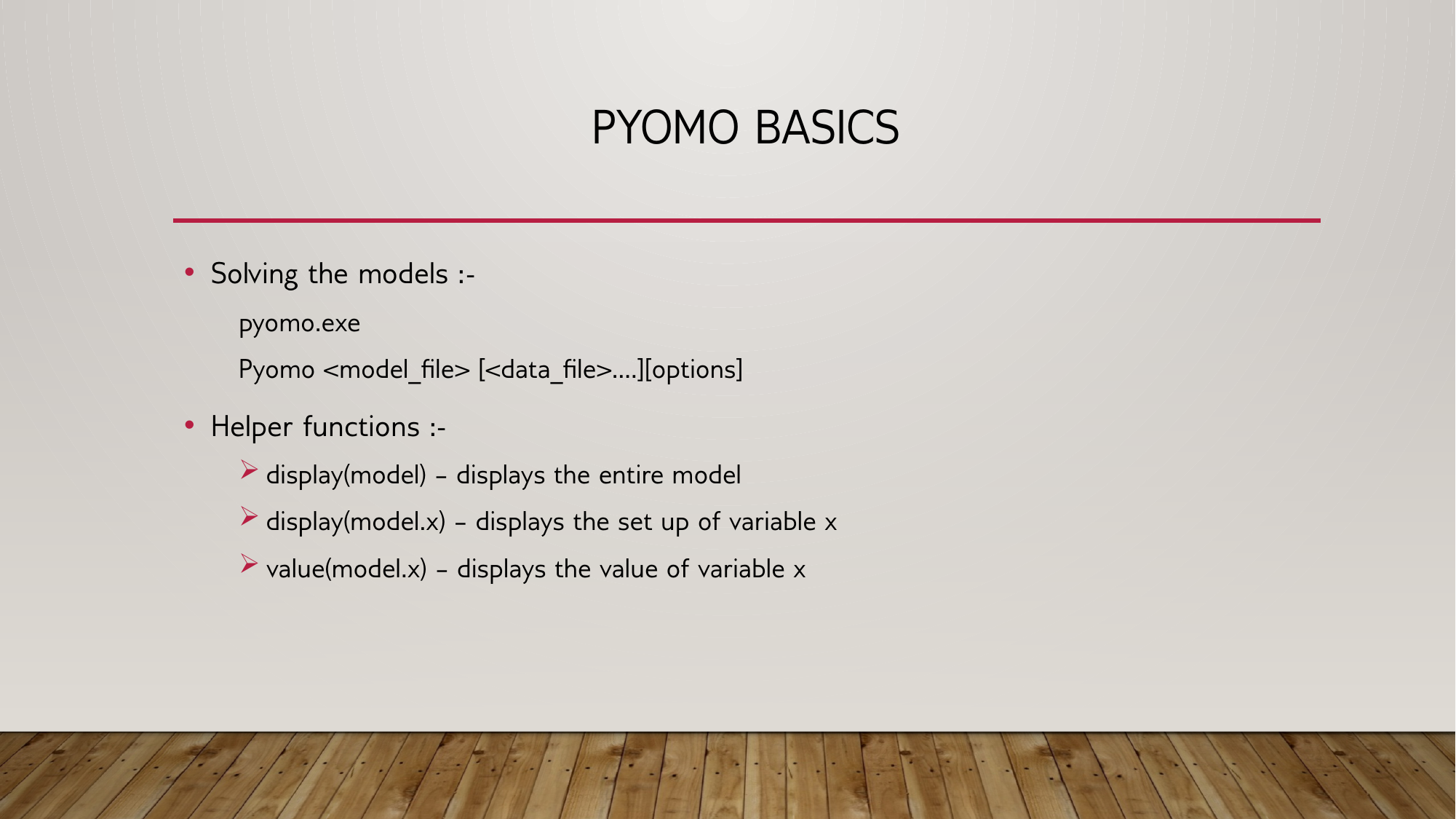

# Pyomo basics
Solving the models :-
pyomo.exe
Pyomo <model_file> [<data_file>….][options]
Helper functions :-
display(model) – displays the entire model
display(model.x) – displays the set up of variable x
value(model.x) – displays the value of variable x